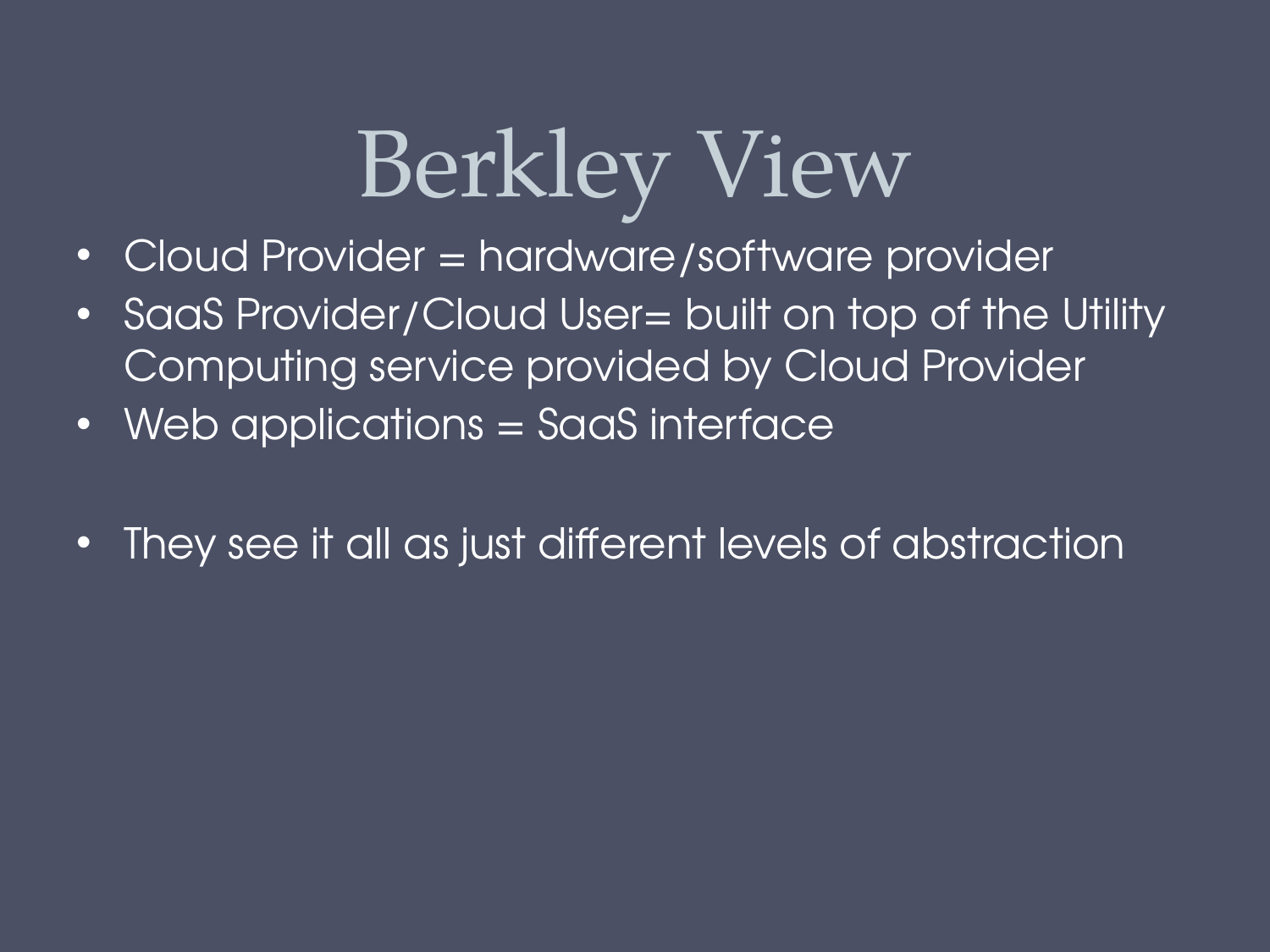

# Berkley View
Cloud Provider = hardware/software provider
SaaS Provider/Cloud User= built on top of the Utility Computing service provided by Cloud Provider
Web applications = SaaS interface

They see it all as just different levels of abstraction